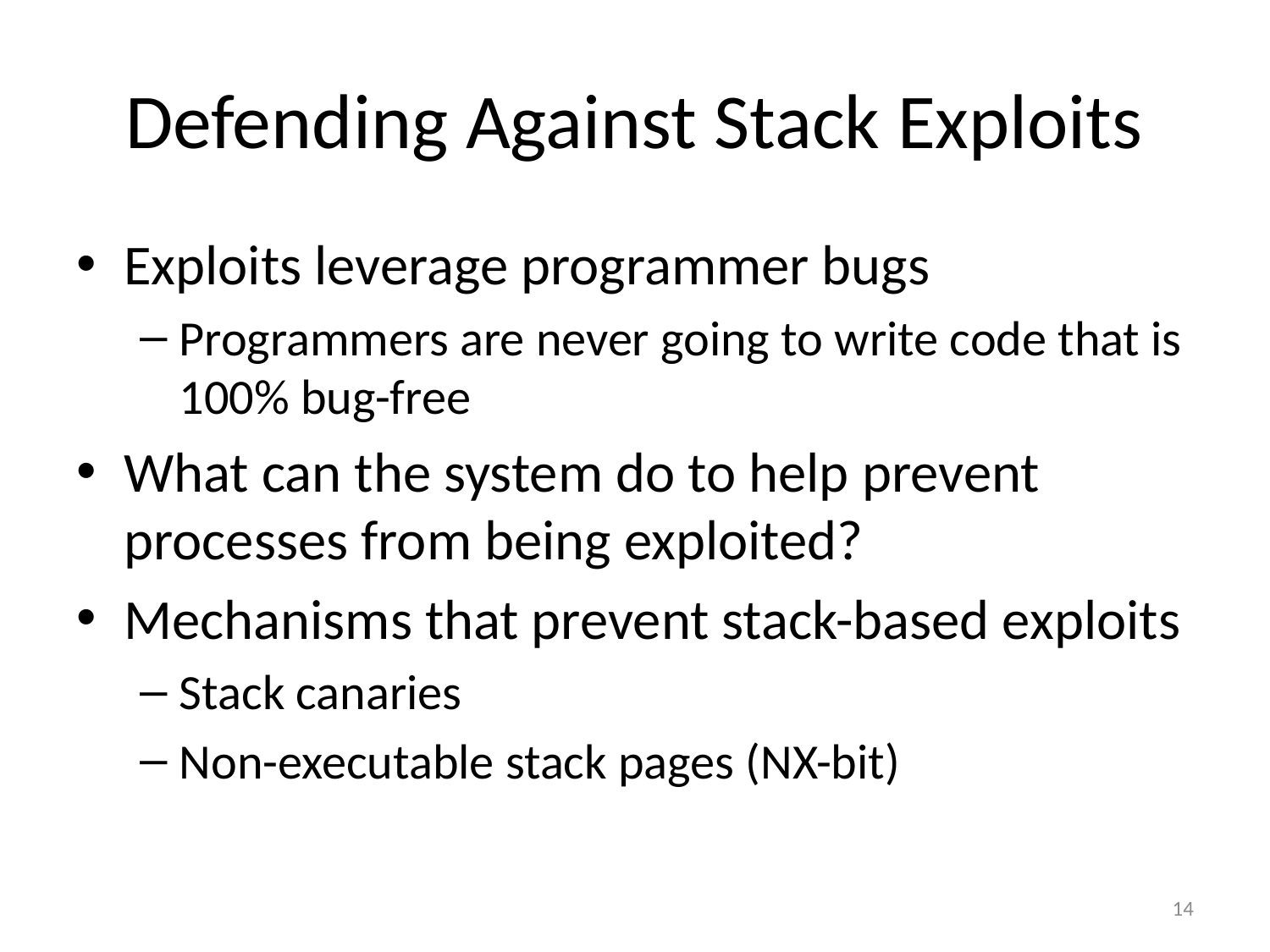

# Defending Against Stack Exploits
Exploits leverage programmer bugs
Programmers are never going to write code that is 100% bug-free
What can the system do to help prevent processes from being exploited?
Mechanisms that prevent stack-based exploits
Stack canaries
Non-executable stack pages (NX-bit)
14